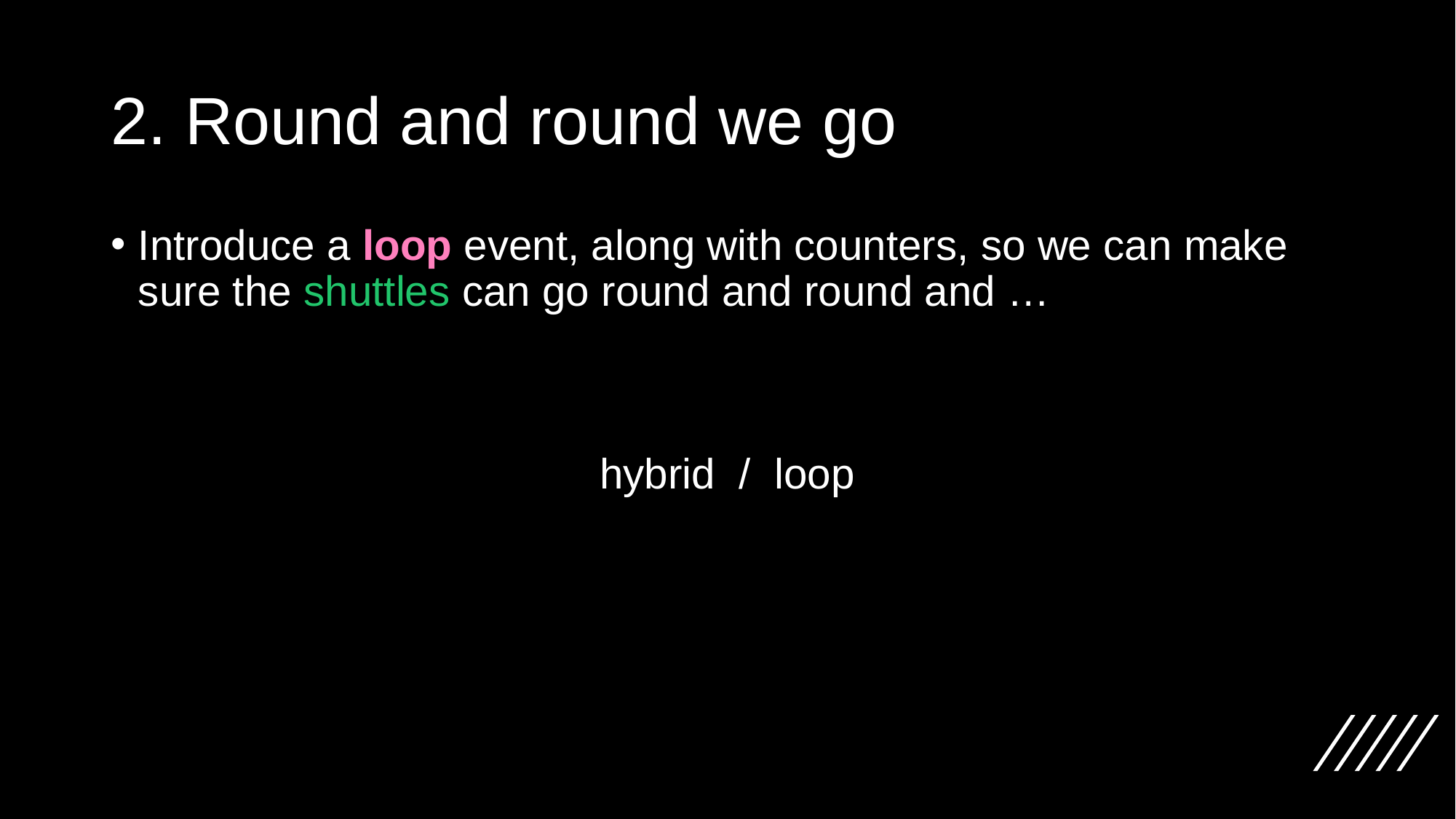

# 2. Round and round we go
Introduce a loop event, along with counters, so we can make sure the shuttles can go round and round and …

hybrid  /  loop